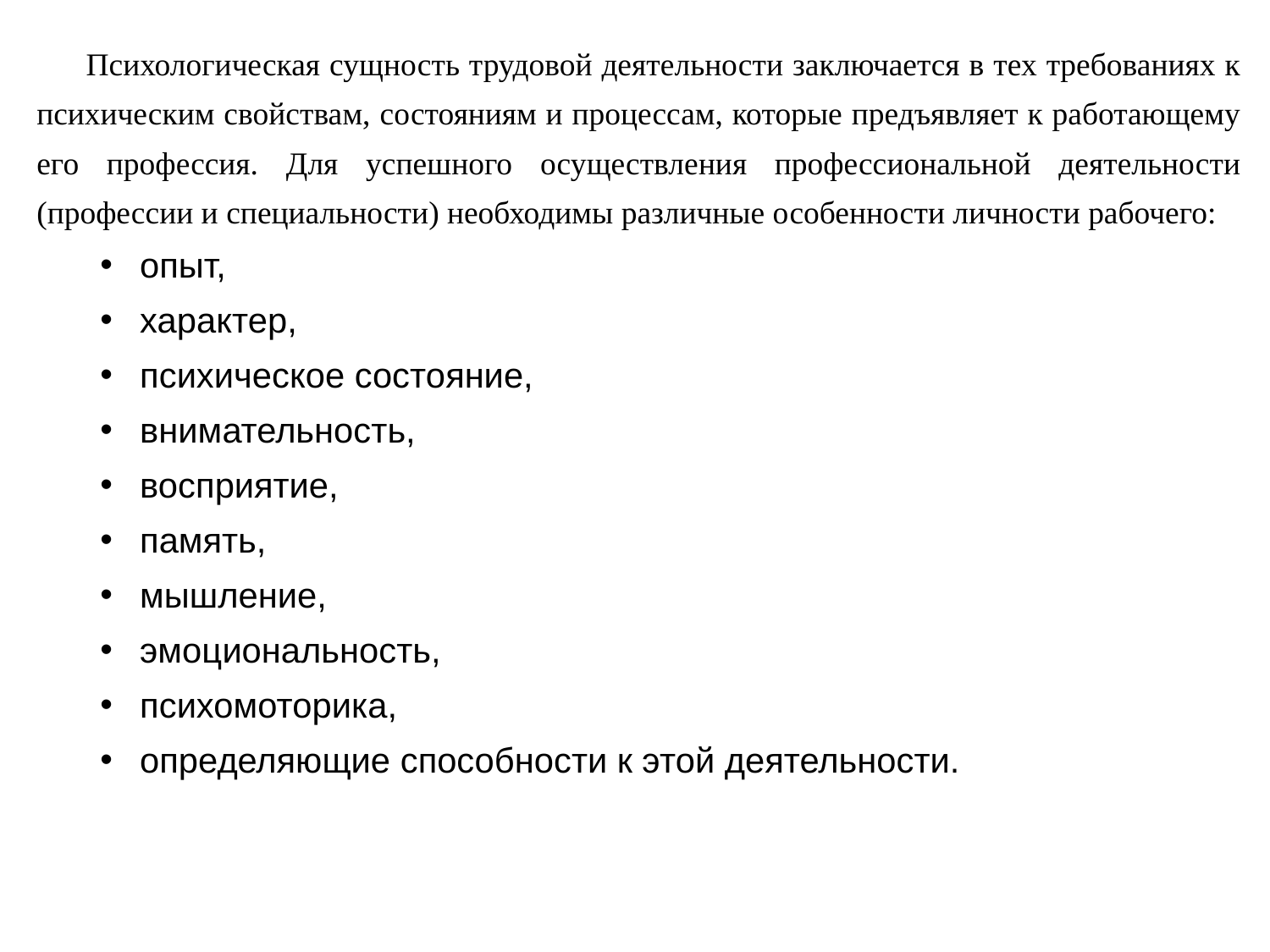

Психологическая сущность трудовой деятельности заключается в тех требованиях к психическим свойствам, состояниям и процессам, которые предъявляет к работающему его профессия. Для успешного осуществления профессиональной деятельности (профессии и специальности) необходимы различные особенности личности рабочего:
опыт,
характер,
психическое состояние,
внимательность,
восприятие,
память,
мышление,
эмоциональность,
психомоторика,
определяющие способности к этой деятельности.